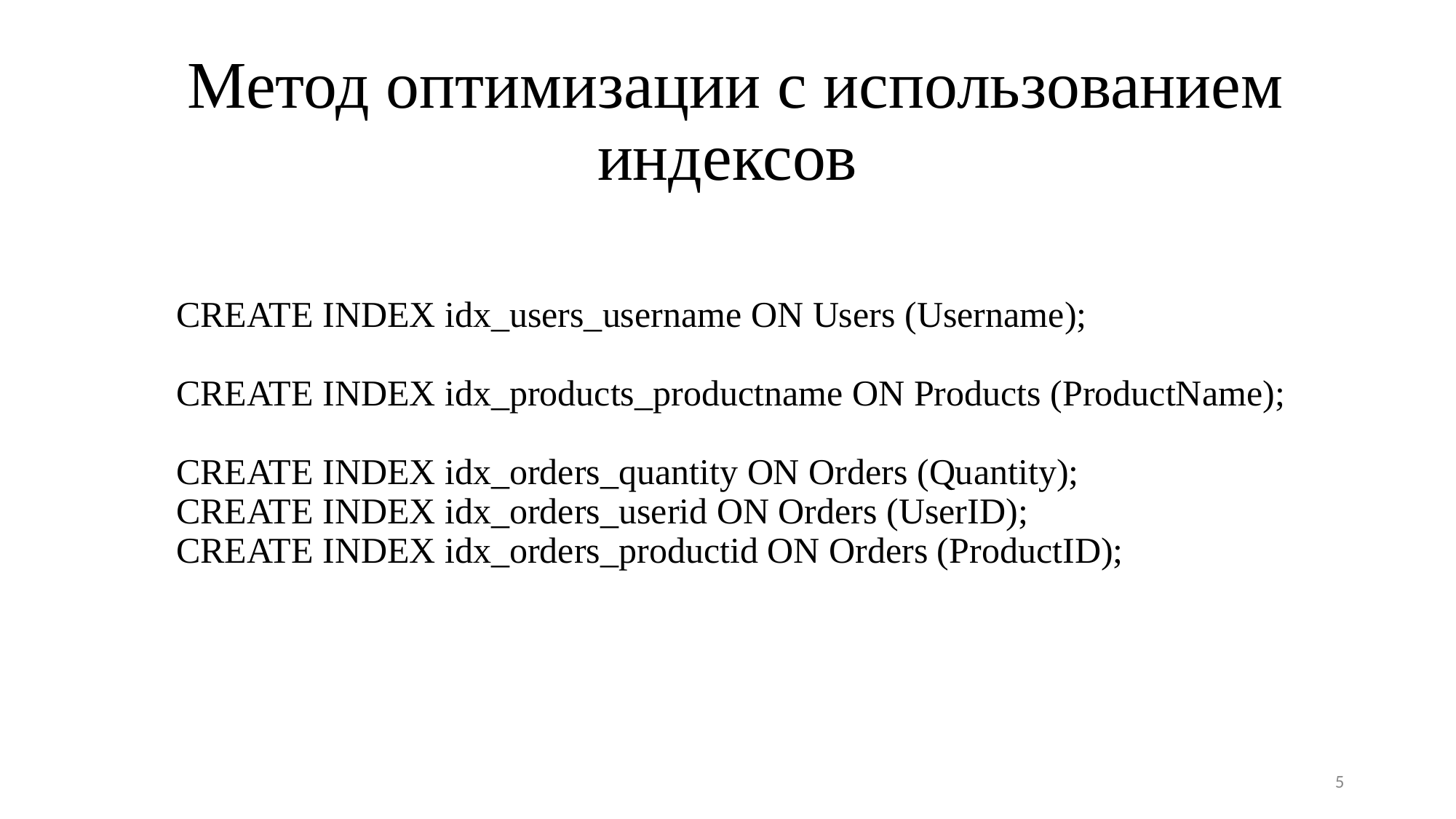

# Метод оптимизации с использованием индексов
CREATE INDEX idx_users_username ON Users (Username);

CREATE INDEX idx_products_productname ON Products (ProductName);

CREATE INDEX idx_orders_quantity ON Orders (Quantity);
CREATE INDEX idx_orders_userid ON Orders (UserID);
CREATE INDEX idx_orders_productid ON Orders (ProductID);

5